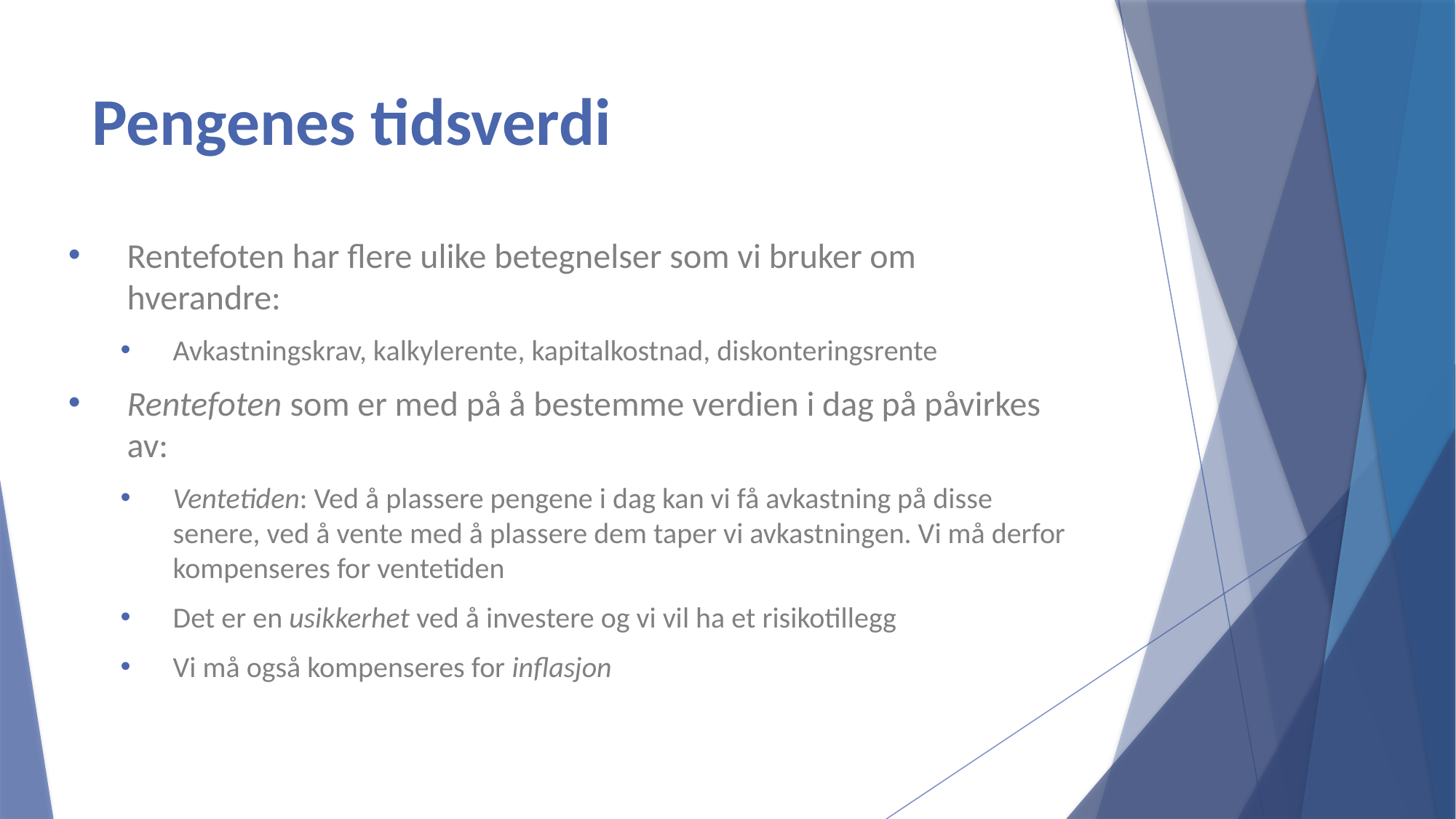

# Pengenes tidsverdi
Rentefoten har flere ulike betegnelser som vi bruker om hverandre:
Avkastningskrav, kalkylerente, kapitalkostnad, diskonteringsrente
Rentefoten som er med på å bestemme verdien i dag på påvirkes av:
Ventetiden: Ved å plassere pengene i dag kan vi få avkastning på disse senere, ved å vente med å plassere dem taper vi avkastningen. Vi må derfor kompenseres for ventetiden
Det er en usikkerhet ved å investere og vi vil ha et risikotillegg
Vi må også kompenseres for inflasjon